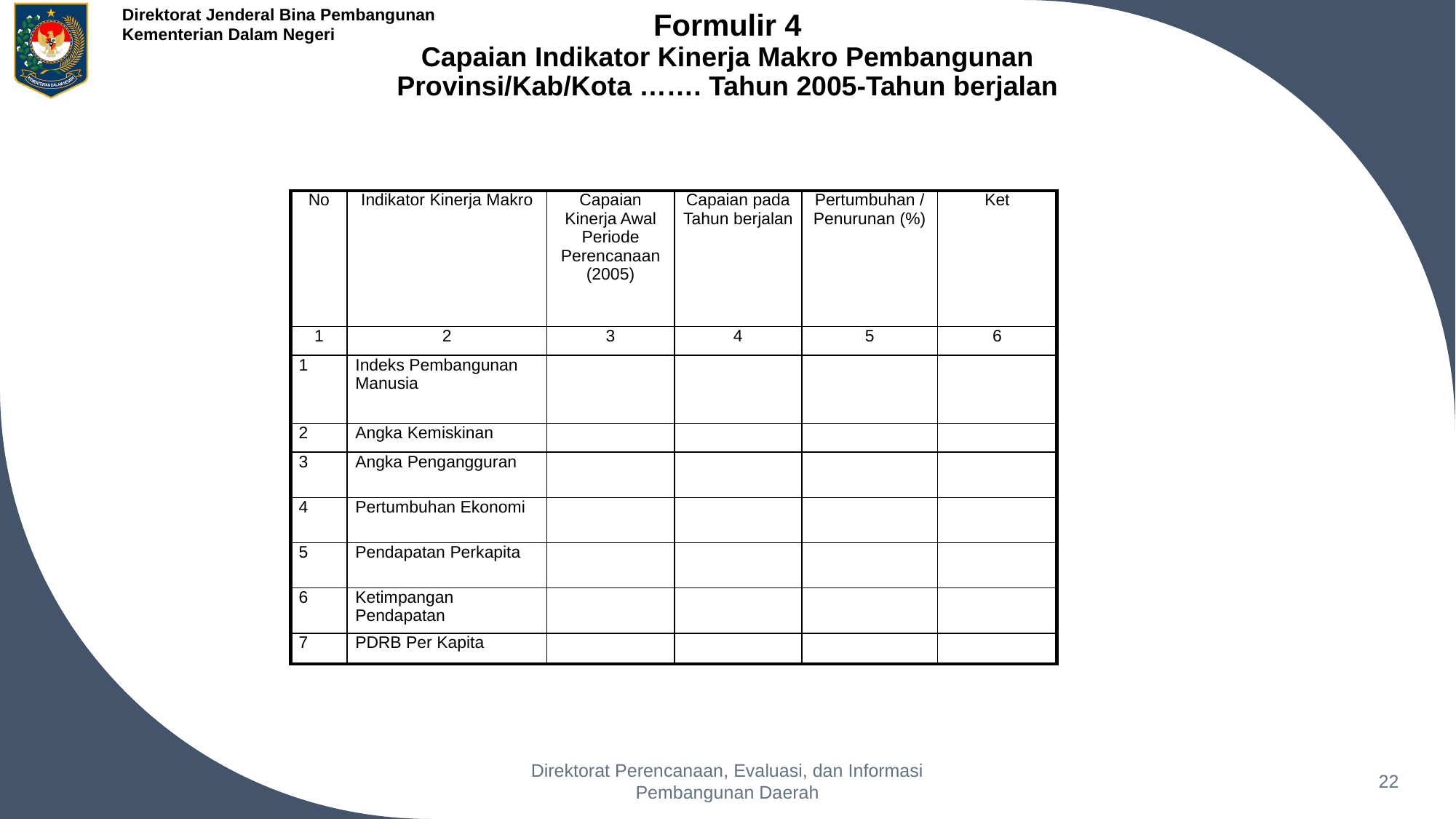

# Formulir 4 Capaian Indikator Kinerja Makro Pembangunan Provinsi/Kab/Kota ……. Tahun 2005-Tahun berjalan
| No | Indikator Kinerja Makro | Capaian Kinerja Awal Periode Perencanaan (2005) | Capaian pada Tahun berjalan | Pertumbuhan / Penurunan (%) | Ket |
| --- | --- | --- | --- | --- | --- |
| 1 | 2 | 3 | 4 | 5 | 6 |
| 1 | Indeks Pembangunan Manusia |  |  |  |  |
| 2 | Angka Kemiskinan |  |  |  |  |
| 3 | Angka Pengangguran |  |  |  |  |
| 4 | Pertumbuhan Ekonomi |  |  |  |  |
| 5 | Pendapatan Perkapita |  |  |  |  |
| 6 | Ketimpangan Pendapatan |  |  |  |  |
| 7 | PDRB Per Kapita |  |  |  |  |
Direktorat Perencanaan, Evaluasi, dan Informasi Pembangunan Daerah
22